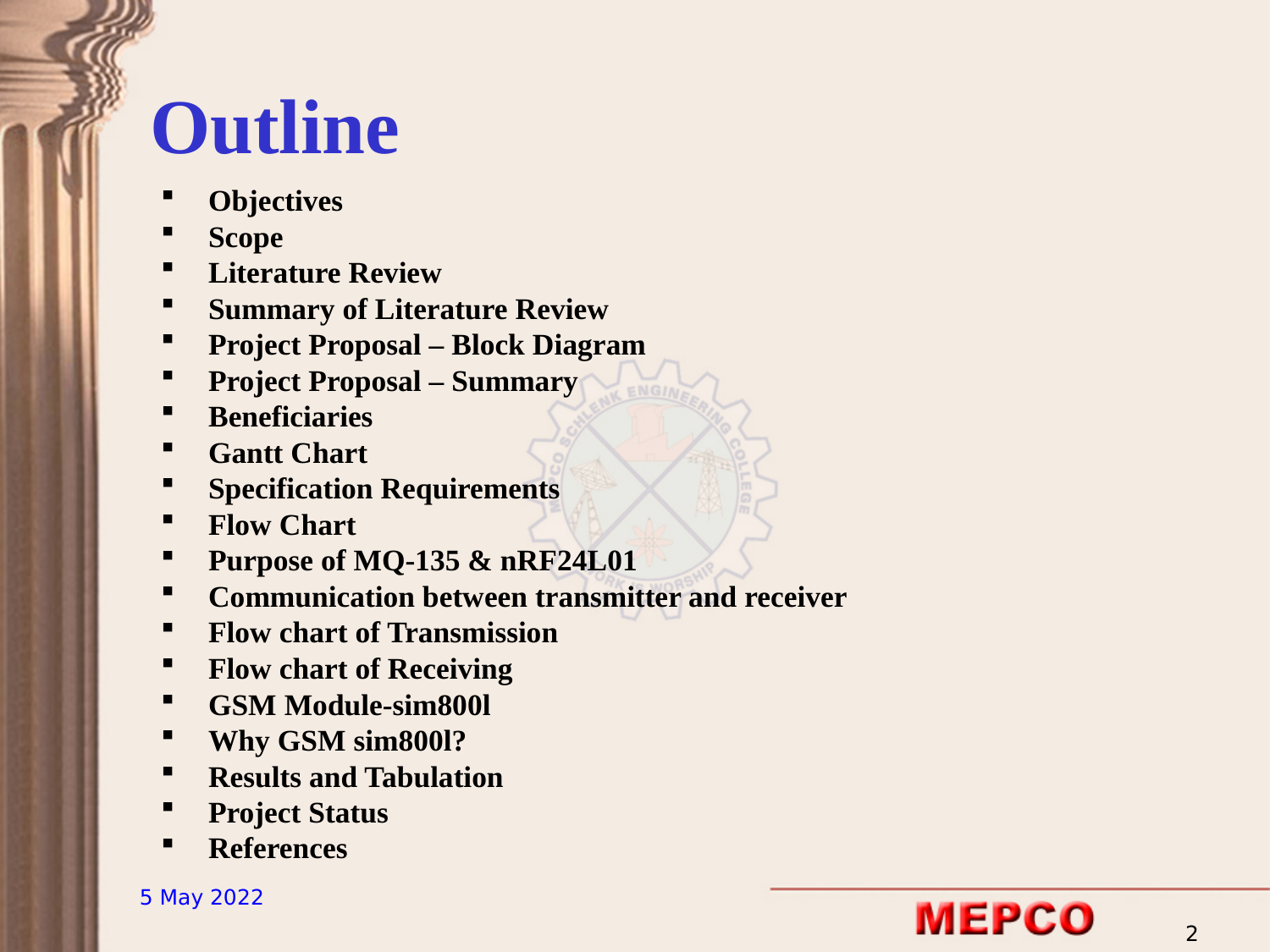

Outline
Objectives
Scope
Literature Review
Summary of Literature Review
Project Proposal – Block Diagram
Project Proposal – Summary
Beneficiaries
Gantt Chart
Specification Requirements
Flow Chart
Purpose of MQ-135 & nRF24L01
Communication between transmitter and receiver
Flow chart of Transmission
Flow chart of Receiving
GSM Module-sim800l
Why GSM sim800l?
Results and Tabulation
Project Status
References